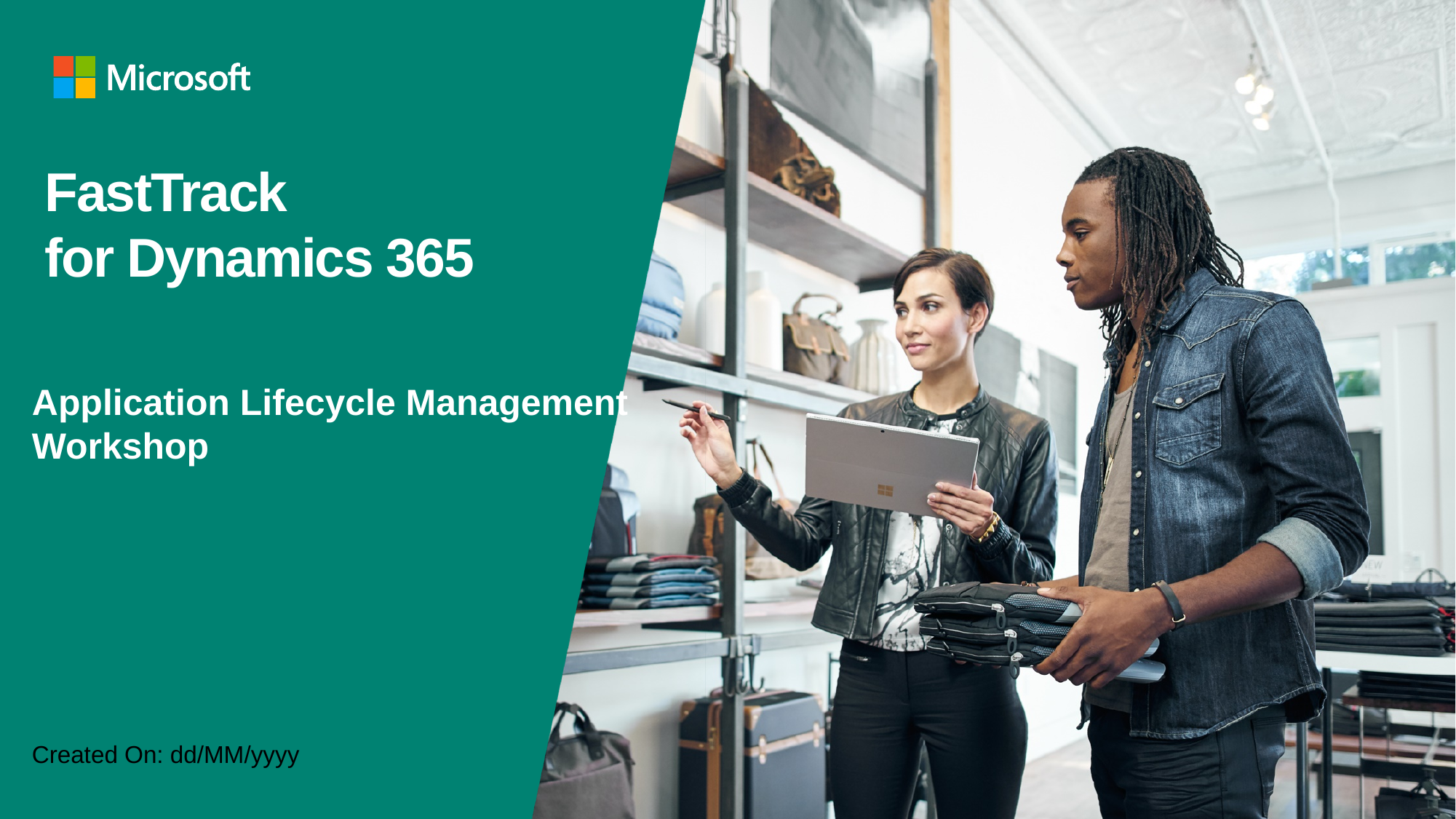

# FastTrack for Dynamics 365
Application Lifecycle Management Workshop
Created On: dd/MM/yyyy